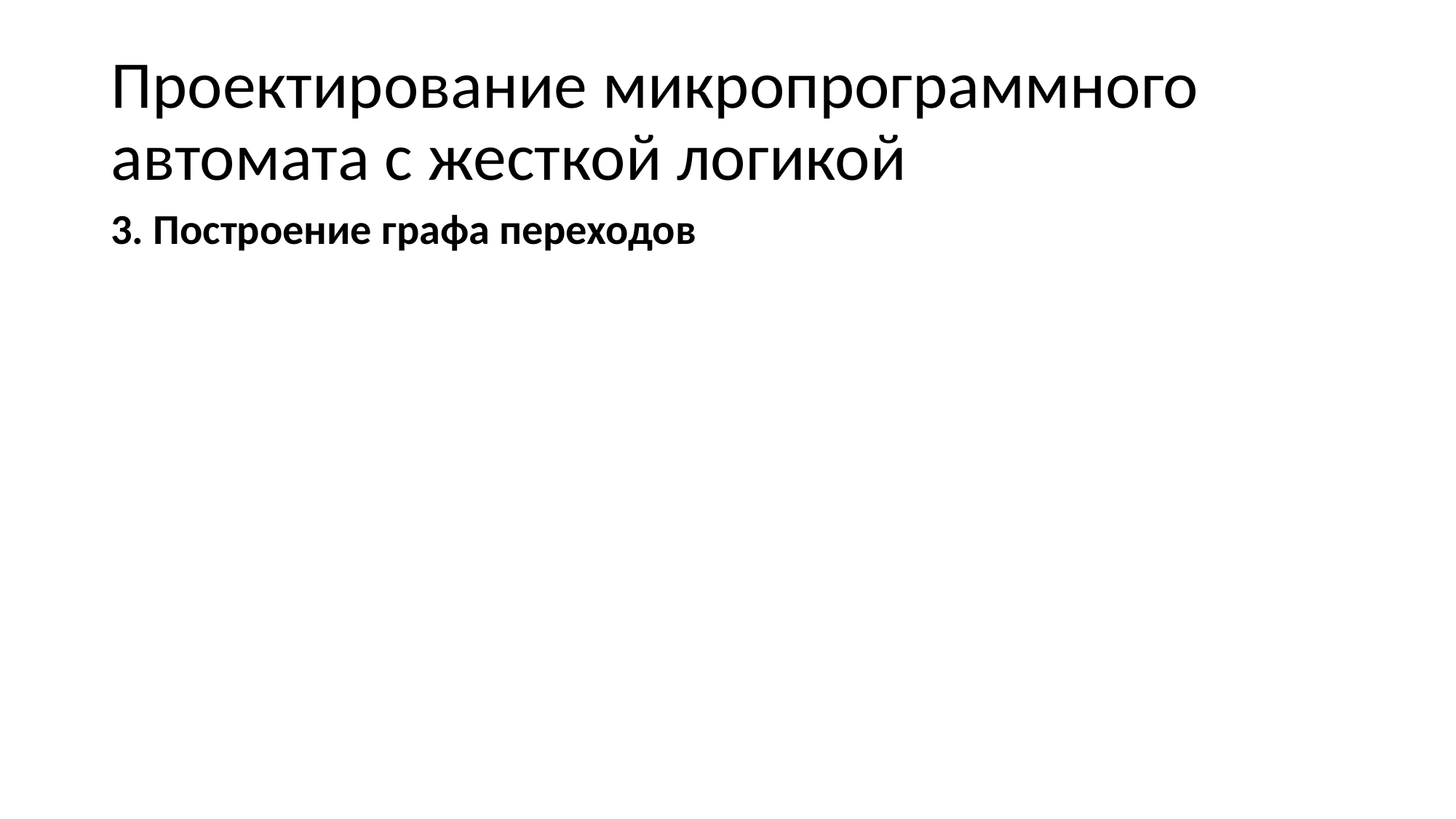

# Проектирование микропрограммного автомата с жесткой логикой
3. Построение графа переходов